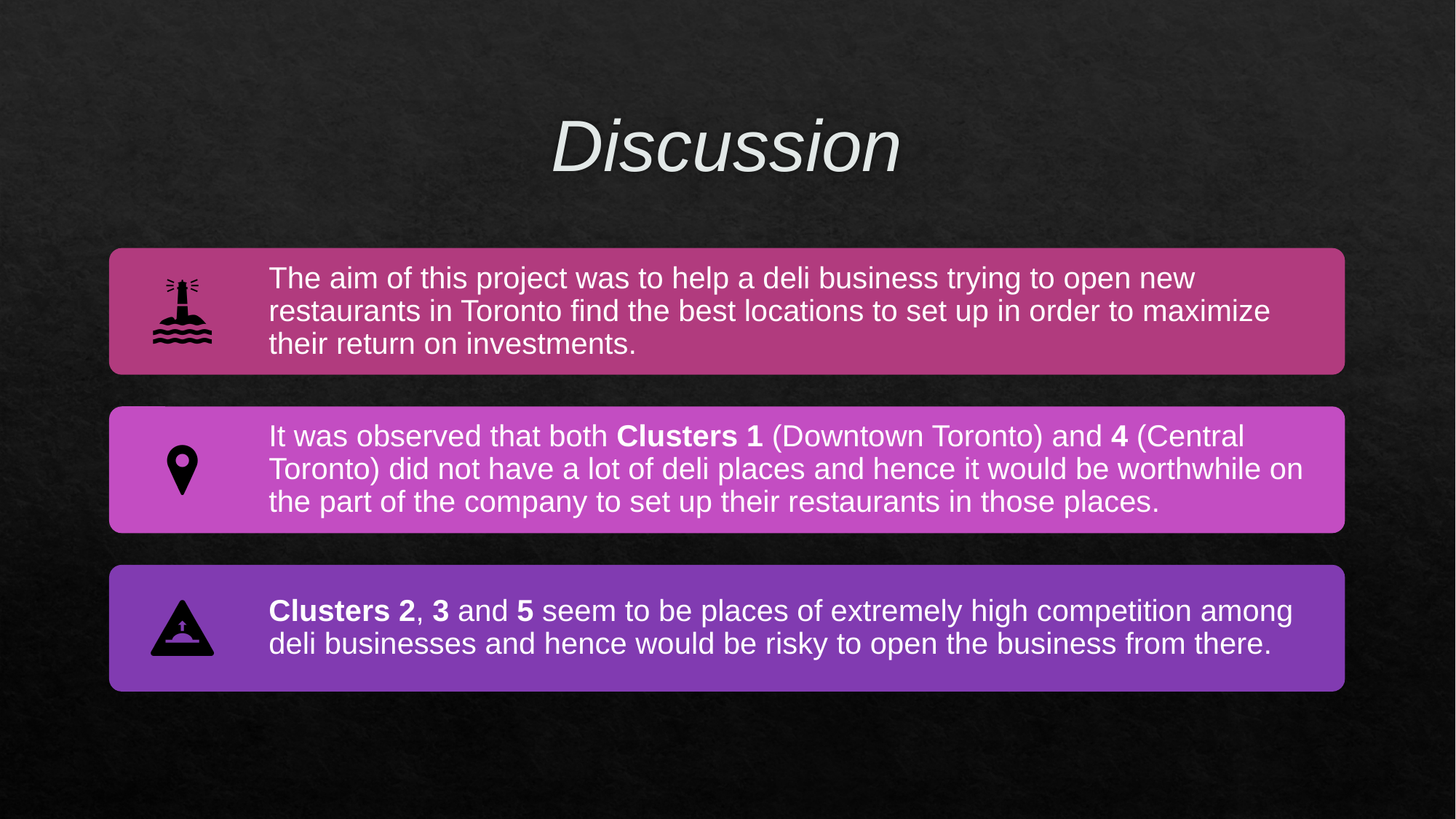

# Discussion
The aim of this project was to help a deli business trying to open new restaurants in Toronto find the best locations to set up in order to maximize their return on investments.
It was observed that both Clusters 1 (Downtown Toronto) and 4 (Central Toronto) did not have a lot of deli places and hence it would be worthwhile on the part of the company to set up their restaurants in those places.
Clusters 2, 3 and 5 seem to be places of extremely high competition among deli businesses and hence would be risky to open the business from there.